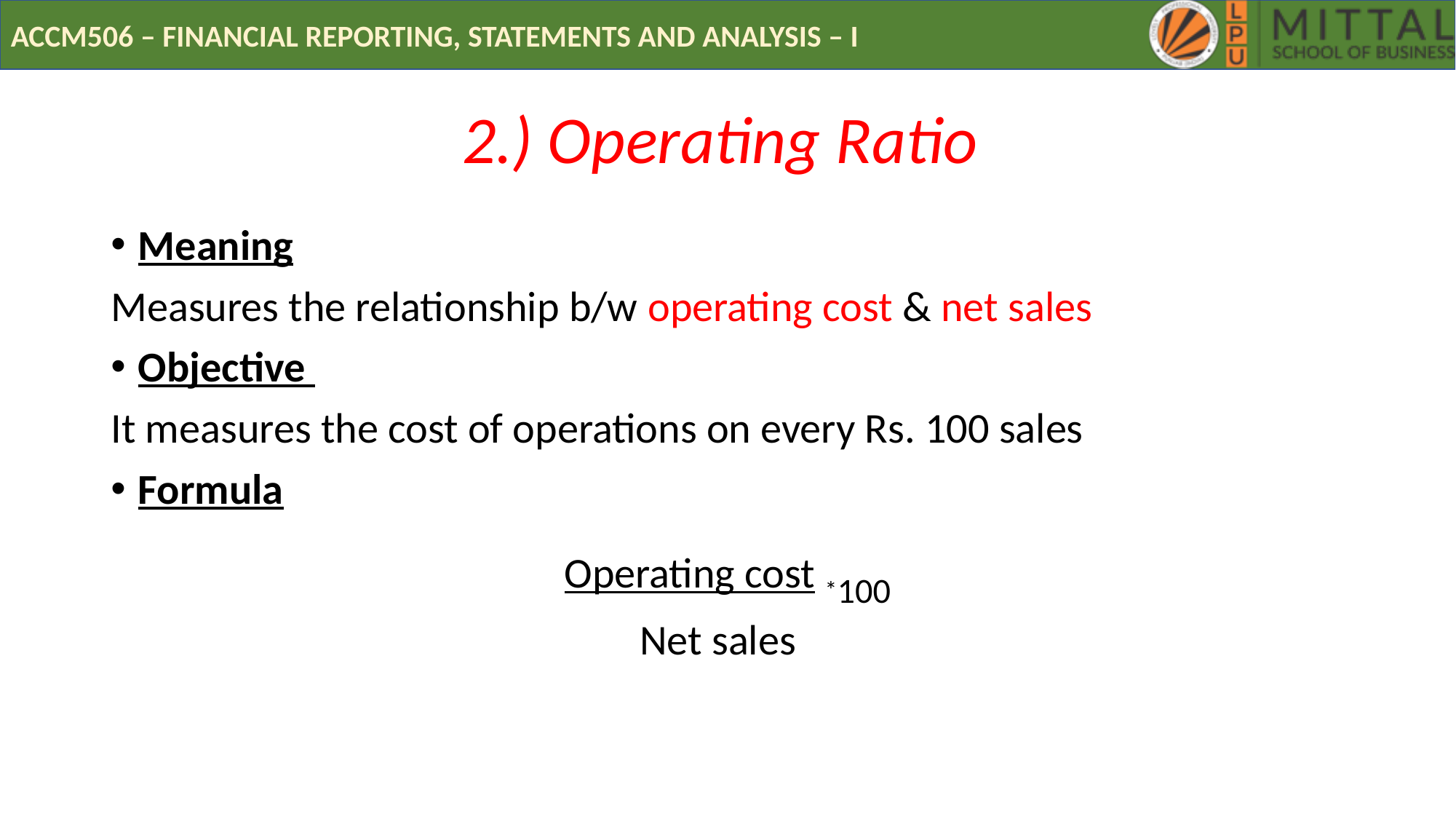

# 2.) Operating Ratio
Meaning
Measures the relationship b/w operating cost & net sales
Objective
It measures the cost of operations on every Rs. 100 sales
Formula
Operating cost *100
Net sales